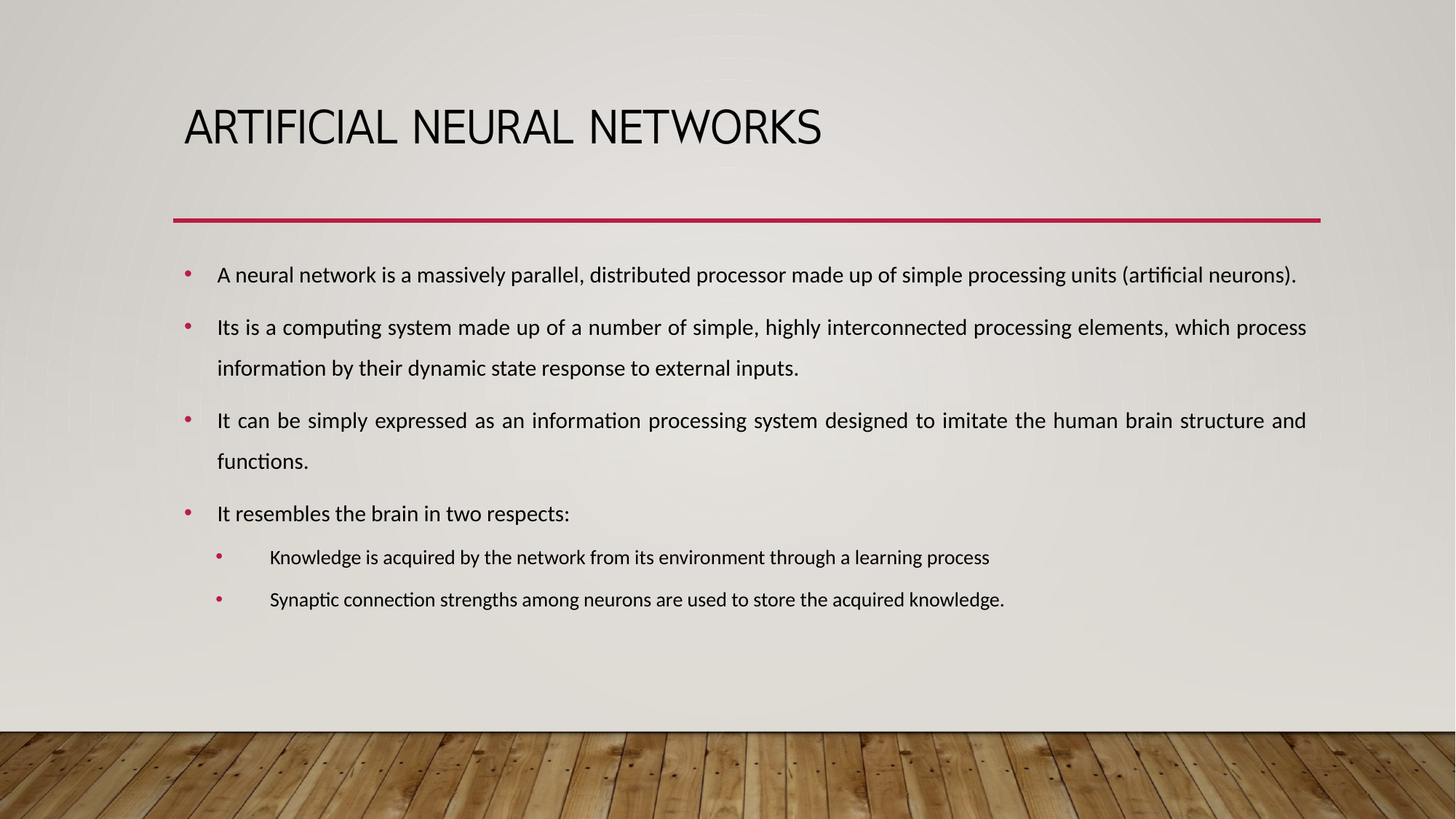

# Artificial Neural Networks
A neural network is a massively parallel, distributed processor made up of simple processing units (artificial neurons).
Its is a computing system made up of a number of simple, highly interconnected processing elements, which process information by their dynamic state response to external inputs.
It can be simply expressed as an information processing system designed to imitate the human brain structure and functions.
It resembles the brain in two respects:
Knowledge is acquired by the network from its environment through a learning process
Synaptic connection strengths among neurons are used to store the acquired knowledge.